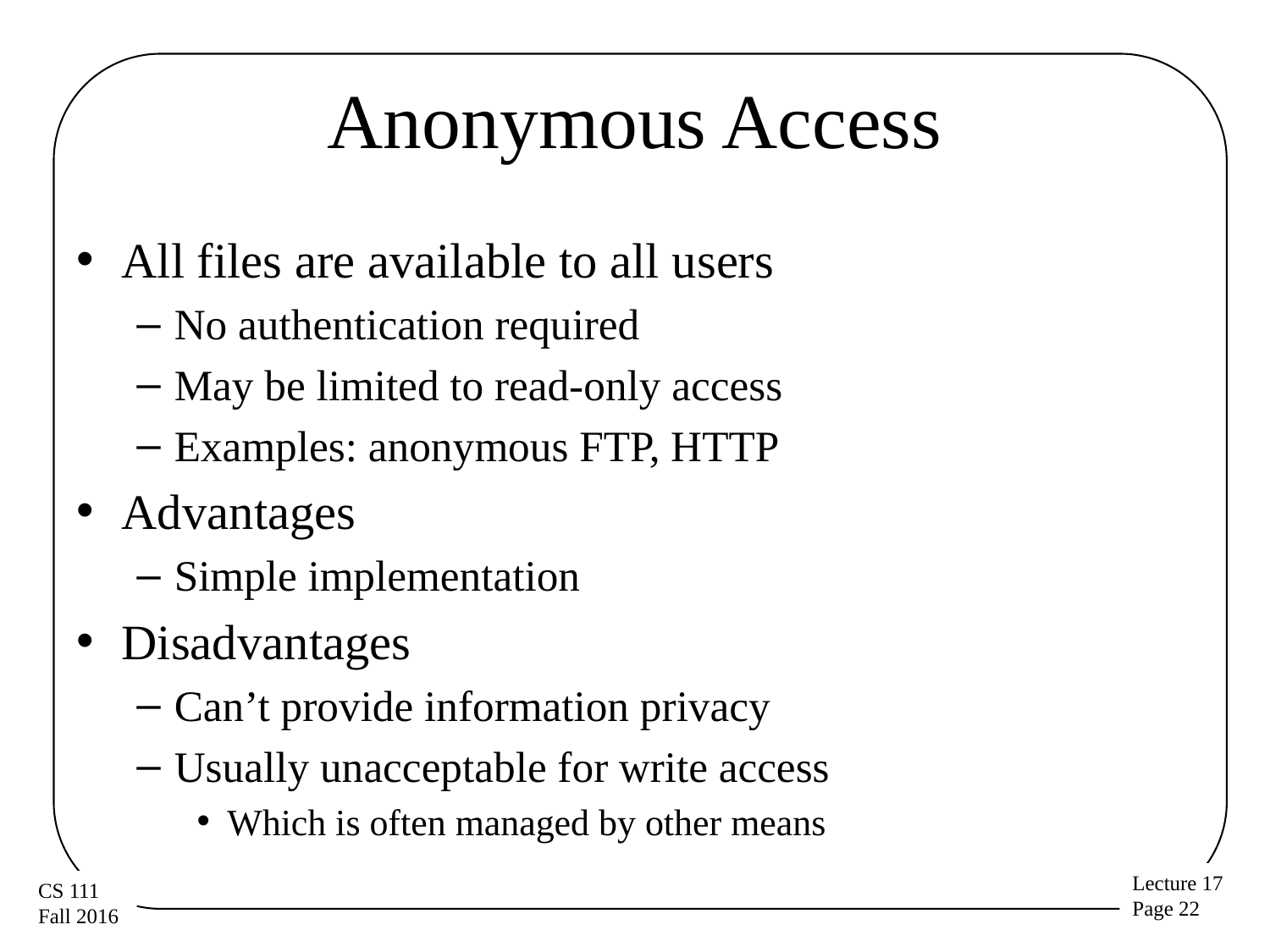

# Anonymous Access
All files are available to all users
No authentication required
May be limited to read-only access
Examples: anonymous FTP, HTTP
Advantages
Simple implementation
Disadvantages
Can’t provide information privacy
Usually unacceptable for write access
Which is often managed by other means